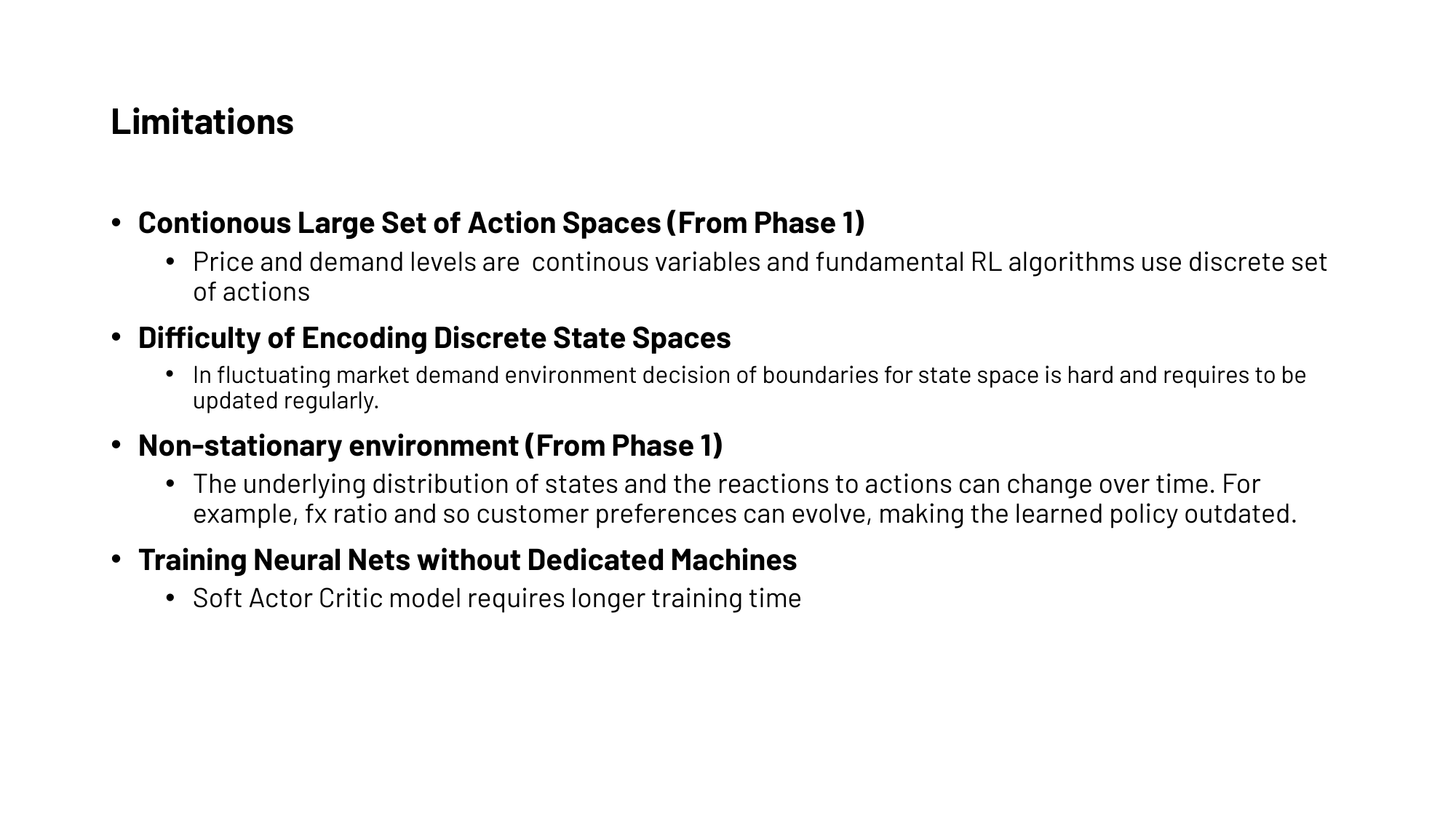

# Limitations

Contionous Large Set of Action Spaces (From Phase 1)
Price and demand levels are  continous variables and fundamental RL algorithms use discrete set of actions
Difficulty of Encoding Discrete State Spaces
In fluctuating market demand environment decision of boundaries for state space is hard and requires to be updated regularly.
Non-stationary environment (From Phase 1)
The underlying distribution of states and the reactions to actions can change over time. For example, fx ratio and so customer preferences can evolve, making the learned policy outdated.
Training Neural Nets without Dedicated Machines
Soft Actor Critic model requires longer training time